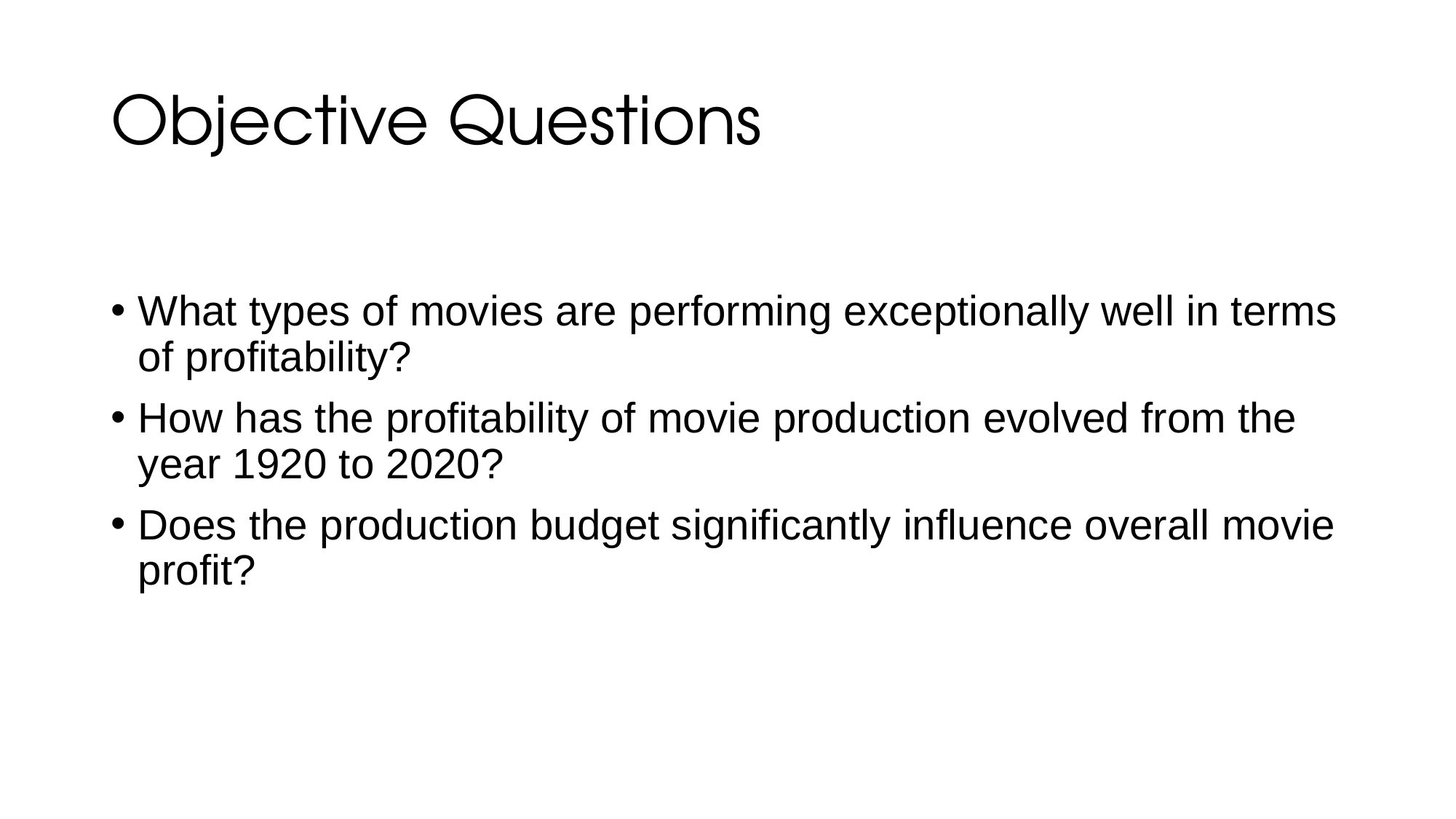

# Objective Questions

What types of movies are performing exceptionally well in terms of profitability?
How has the profitability of movie production evolved from the year 1920 to 2020?
Does the production budget significantly influence overall movie profit?